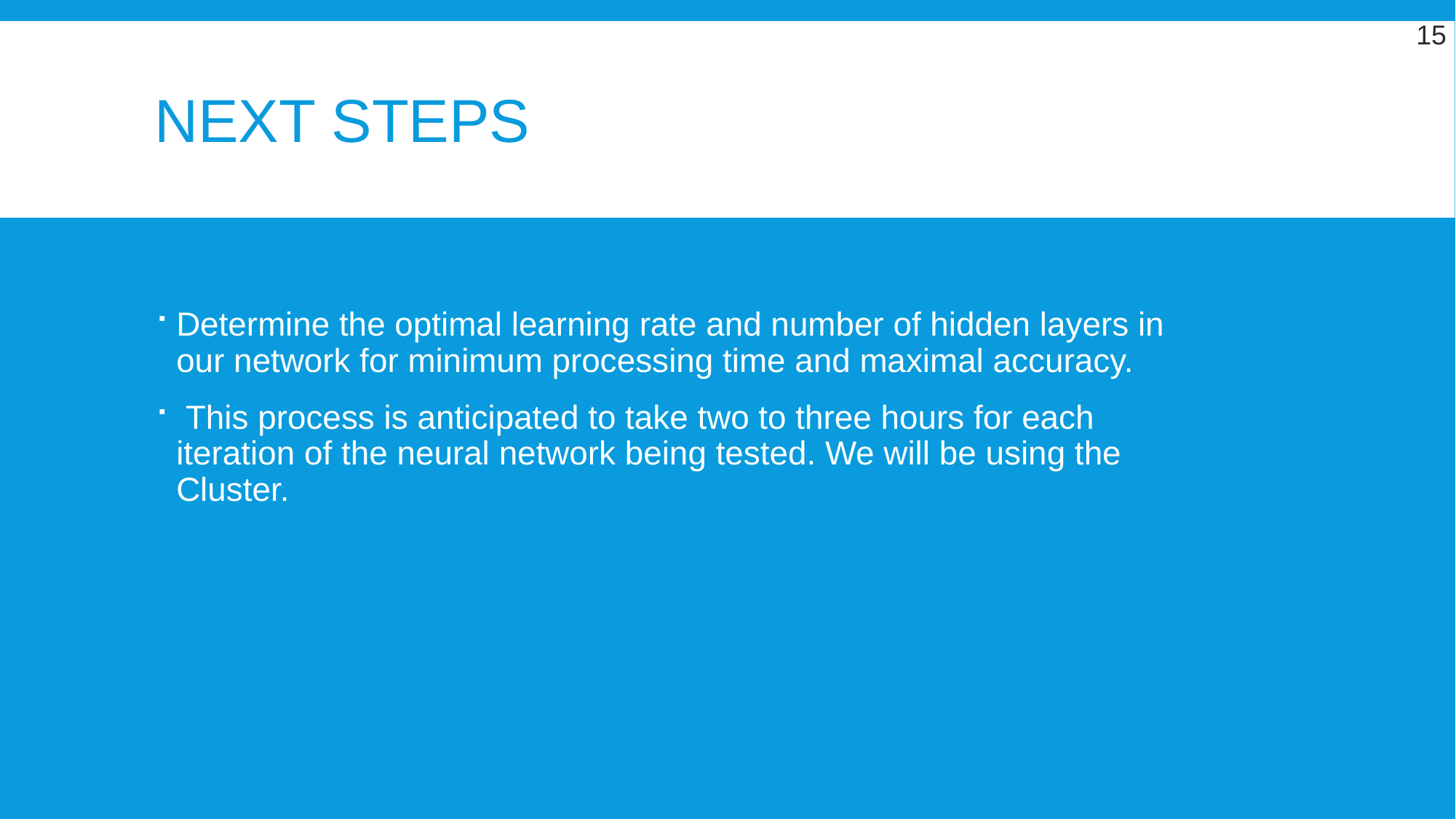

15
# Next Steps
Determine the optimal learning rate and number of hidden layers in our network for minimum processing time and maximal accuracy.
 This process is anticipated to take two to three hours for each iteration of the neural network being tested. We will be using the Cluster.